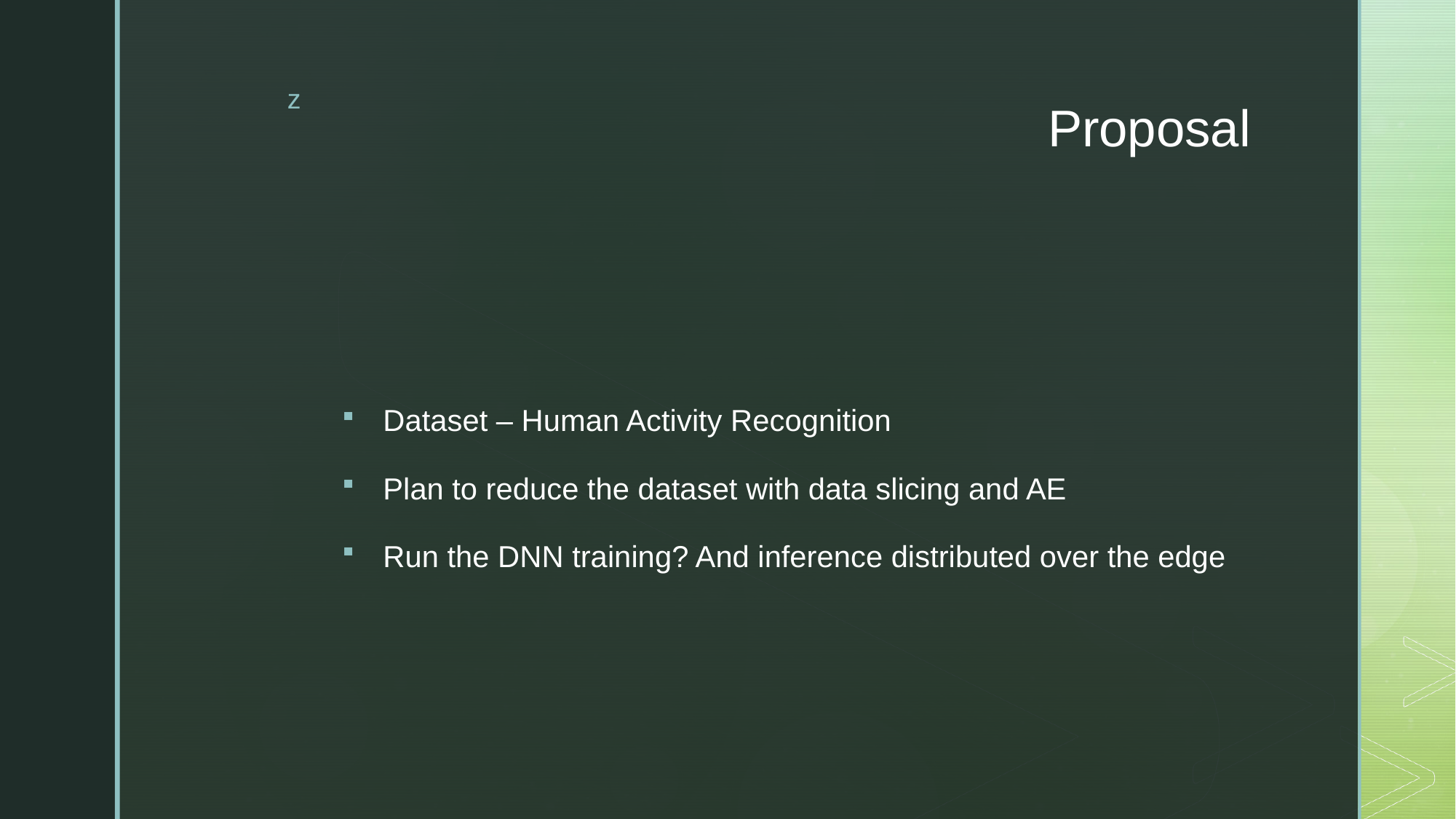

# Proposal
Dataset – Human Activity Recognition
Plan to reduce the dataset with data slicing and AE
Run the DNN training? And inference distributed over the edge